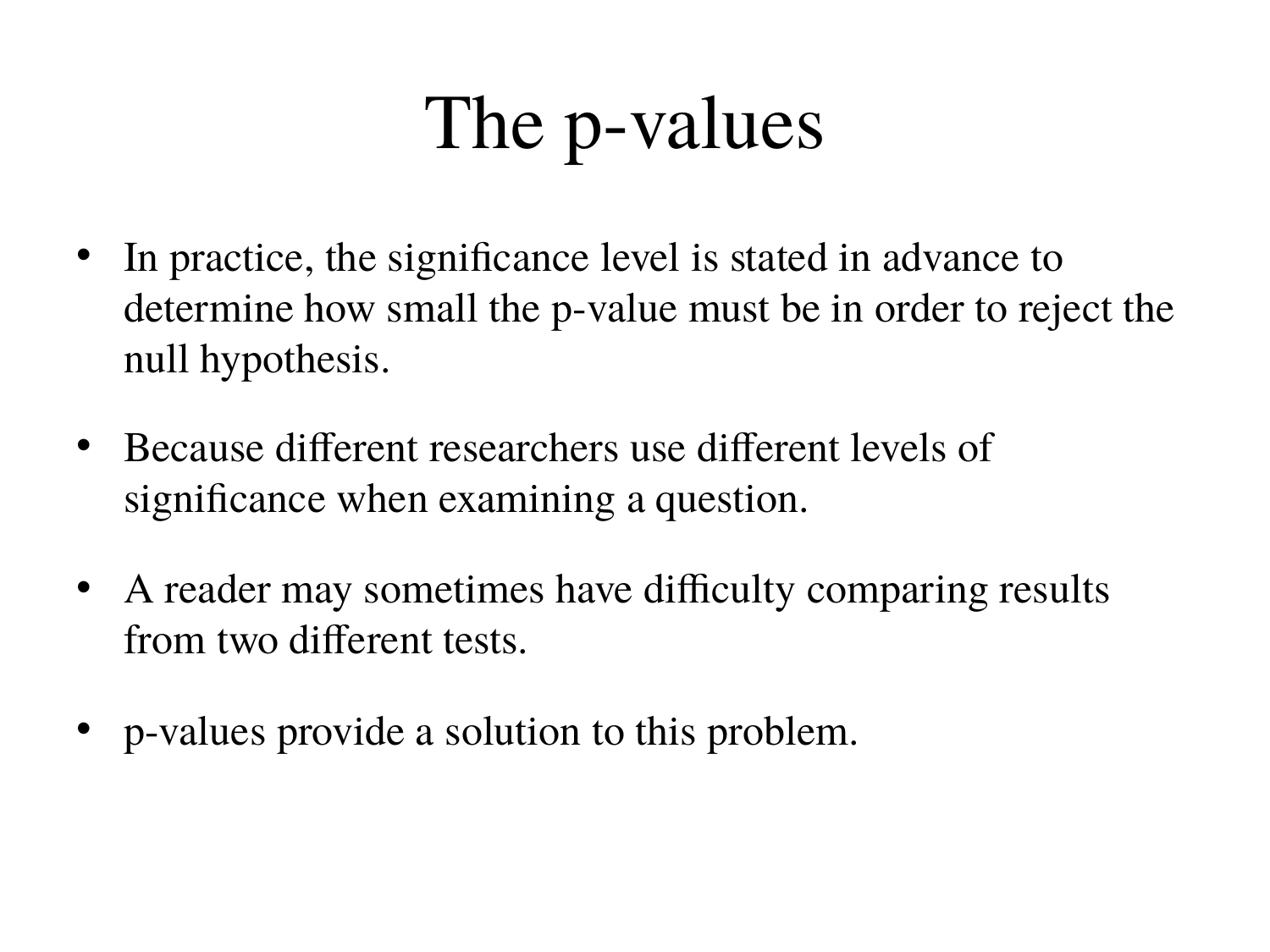

# The p-values
In practice, the significance level is stated in advance to determine how small the p-value must be in order to reject the null hypothesis.

Because different researchers use different levels of significance when examining a question.

A reader may sometimes have difficulty comparing results from two different tests.

p-values provide a solution to this problem.